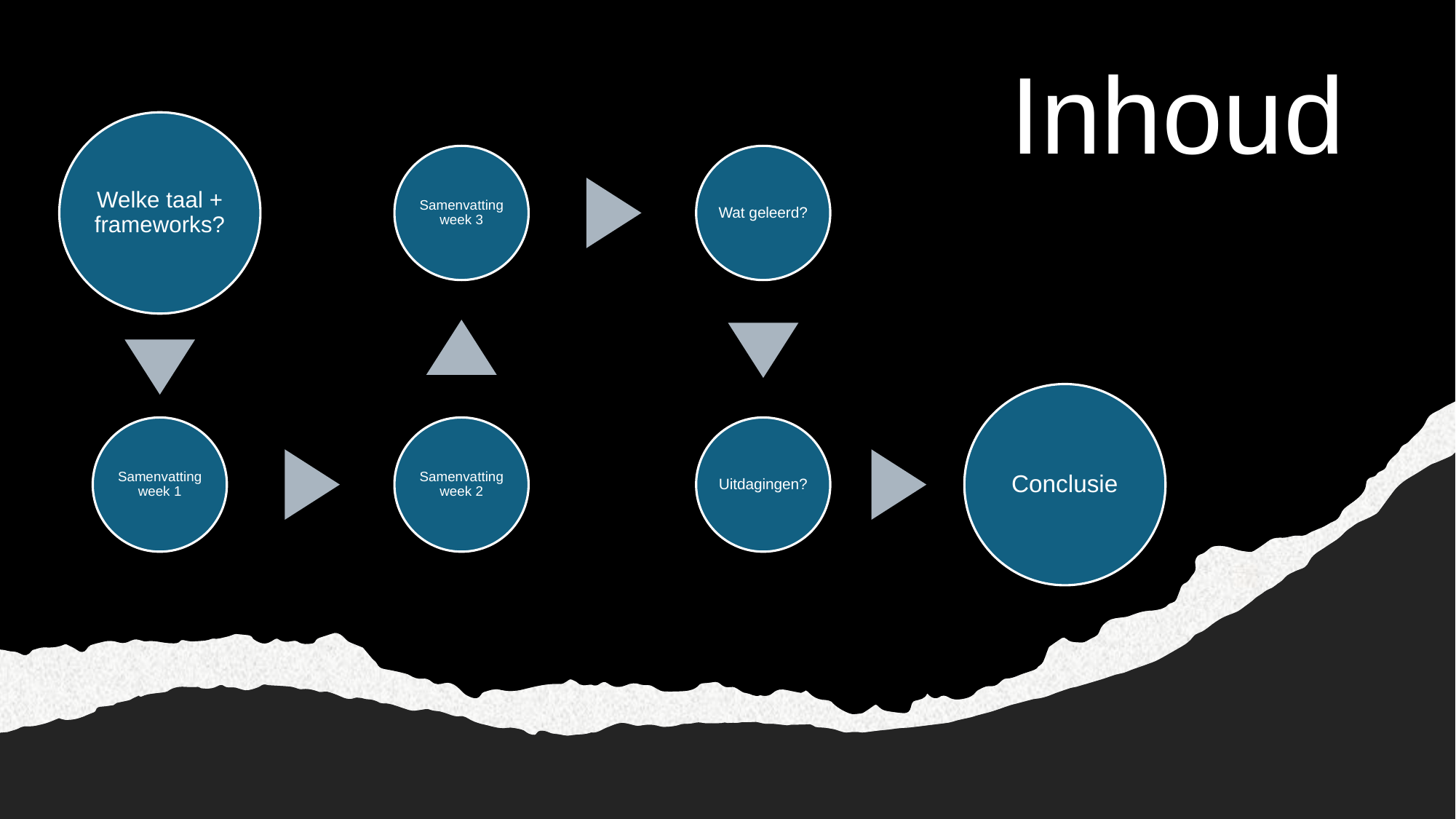

# Inhoud

Welke taal + frameworks?

Samenvatting week 3
Wat geleerd?

Conclusie

Samenvatting week 1
Samenvatting week 2
Uitdagingen?